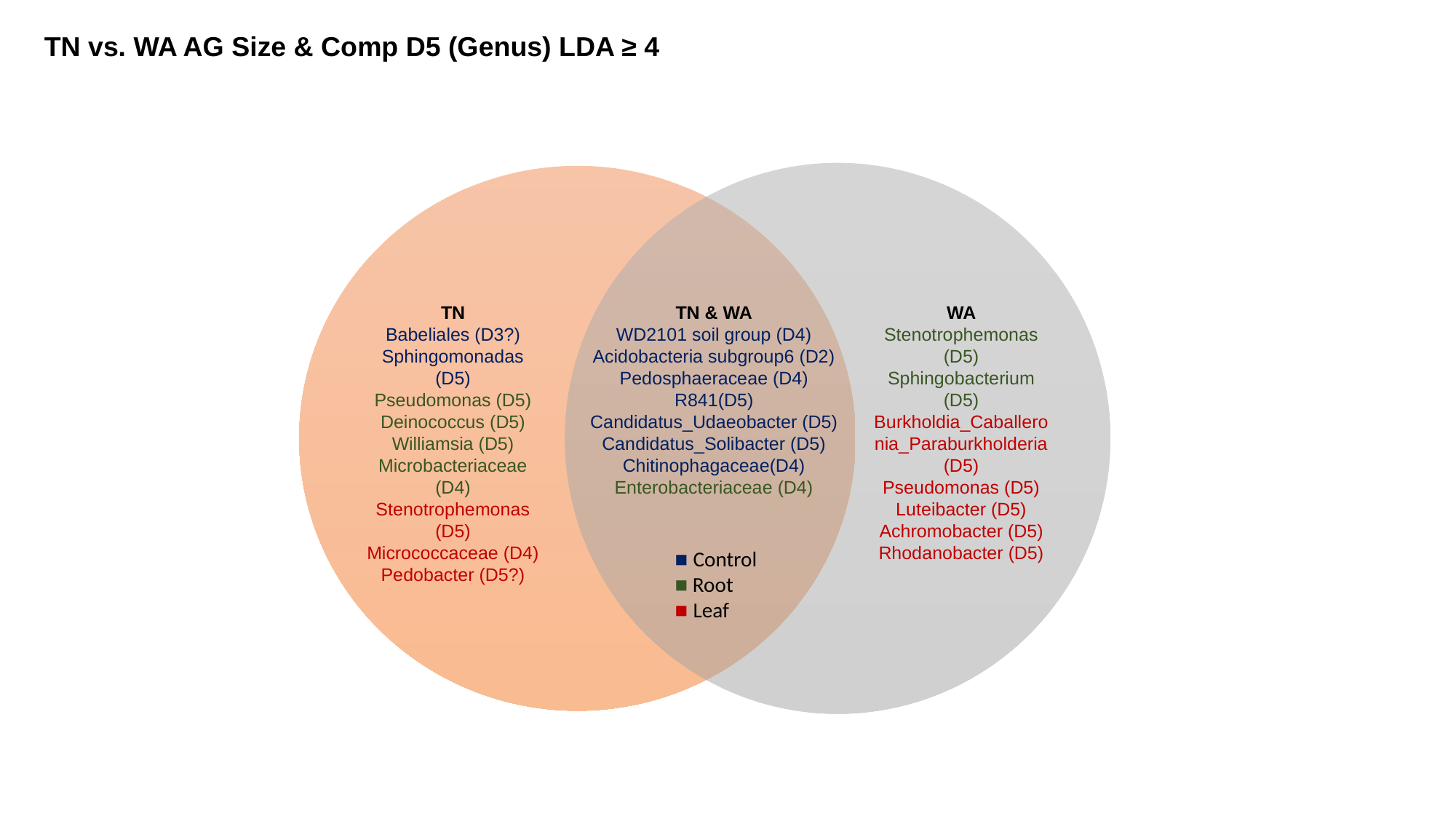

TN
Babeliales (D3?)
Sphingomonadas (D5)
Pseudomonas (D5)
Deinococcus (D5)
Williamsia (D5)
Microbacteriaceae (D4)
Stenotrophemonas (D5)
Micrococcaceae (D4)
Pedobacter (D5?)
TN & WA
WD2101 soil group (D4)
Acidobacteria subgroup6 (D2)
Pedosphaeraceae (D4)
R841(D5)
Candidatus_Udaeobacter (D5)
Candidatus_Solibacter (D5)
Chitinophagaceae(D4)
Enterobacteriaceae (D4)

WA
Stenotrophemonas (D5)
Sphingobacterium (D5)
Burkholdia_Caballeronia_Paraburkholderia (D5)
Pseudomonas (D5)
Luteibacter (D5)
Achromobacter (D5)
Rhodanobacter (D5)

■ Control
■ Root
■ Leaf
TN vs. WA AG Size & Comp D5 (Genus) LDA ≥ 4